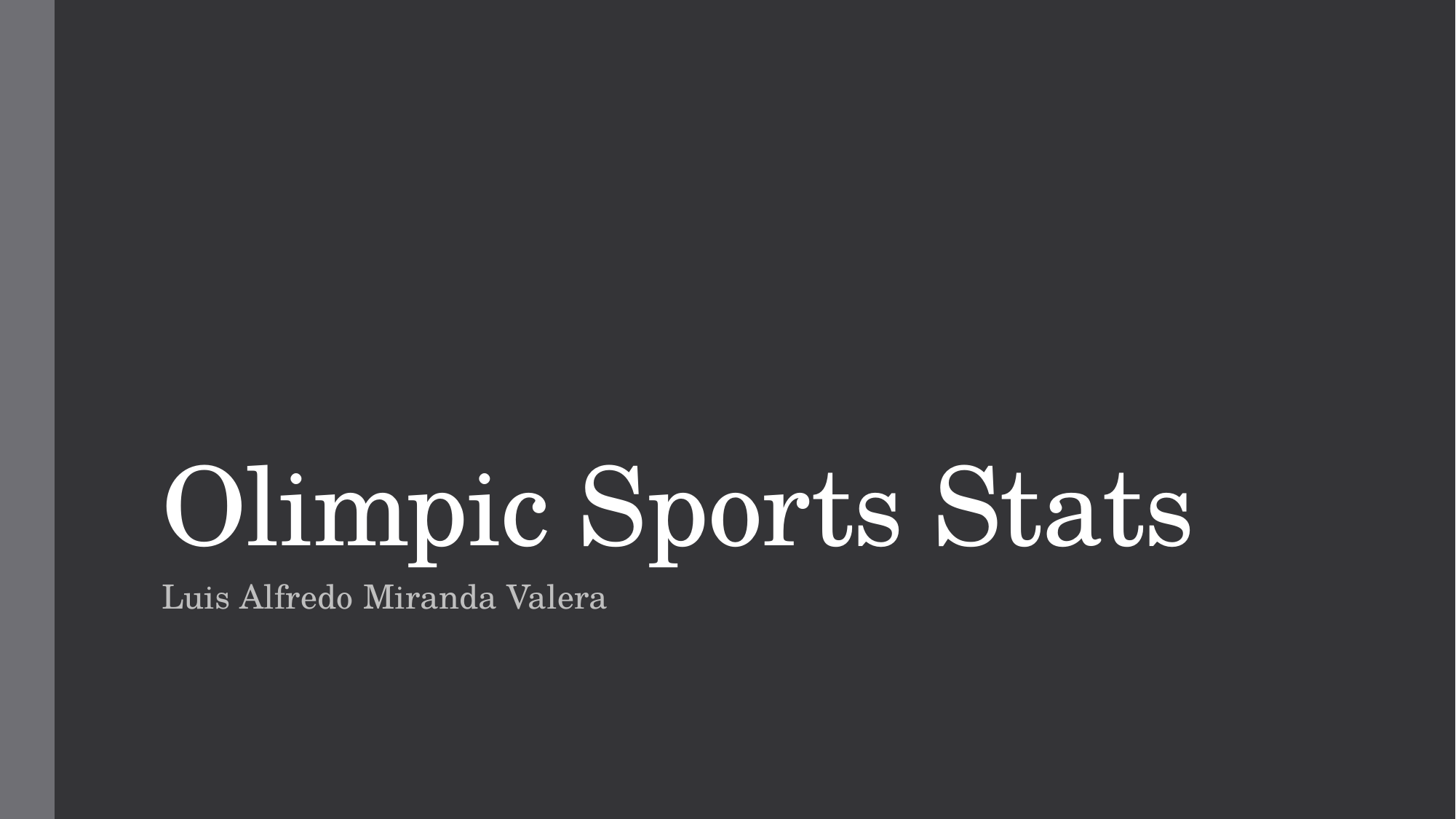

# Olimpic Sports Stats
Luis Alfredo Miranda Valera